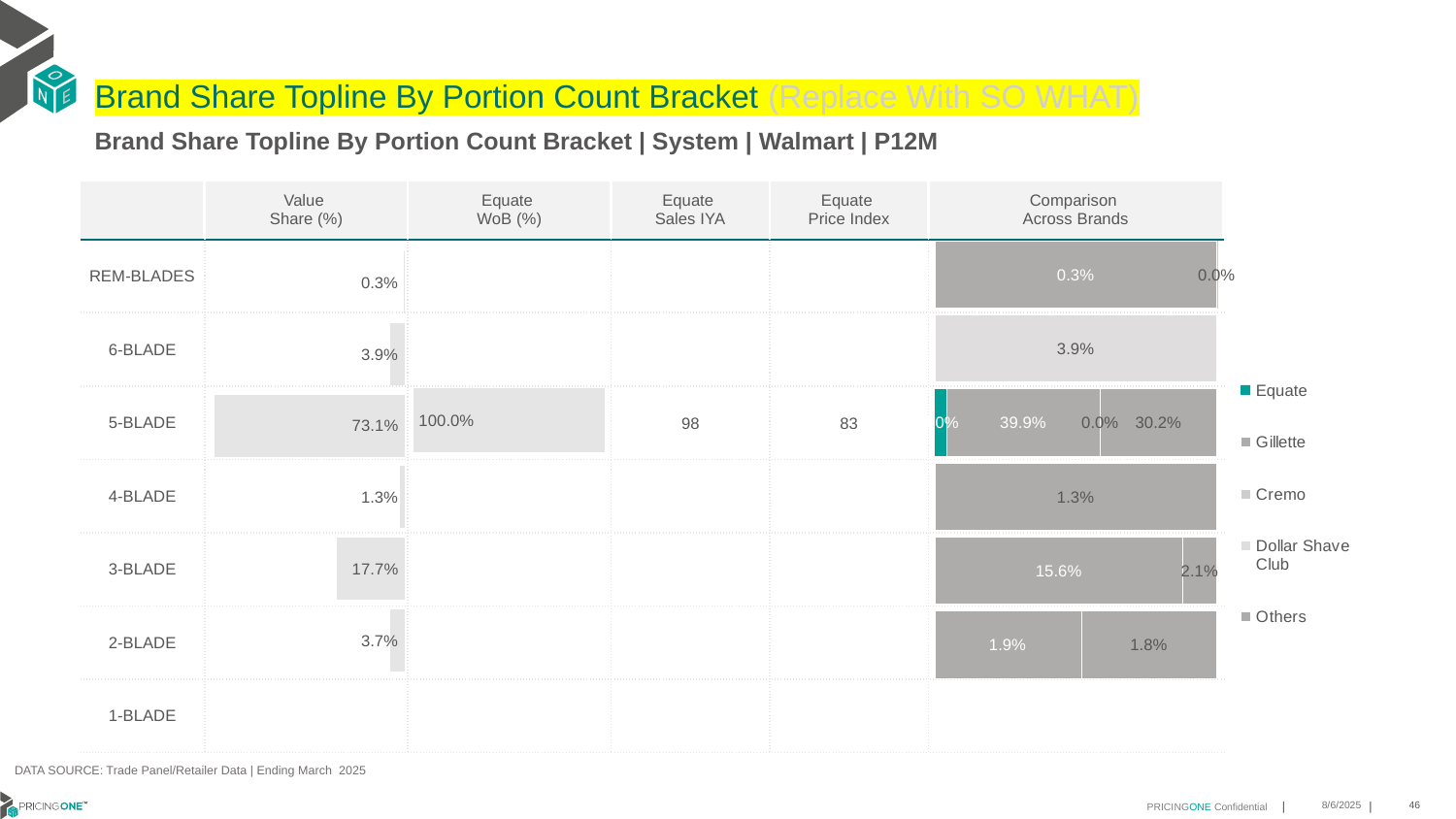

# Brand Share Topline By Portion Count Bracket (Replace With SO WHAT)
Brand Share Topline By Portion Count Bracket | System | Walmart | P12M
|  | Value Share (%) | Equate WoB (%) | Equate Sales IYA | Equate Price Index | Comparison Across Brands |
| --- | --- | --- | --- | --- | --- |
| REM-BLADES |  |  |  |  |  |
| 6-BLADE |  |  |  |  |  |
| 5-BLADE |  |  | 98 | 83 |  |
| 4-BLADE |  |  |  |  |  |
| 3-BLADE |  |  |  |  |  |
| 2-BLADE |  |  |  |  |  |
| 1-BLADE |  |  |  |  |  |

### Chart

| Category | Equate | Gillette | Cremo | Dollar Shave Club | Others |
|---|---|---|---|---|---|
| REM-BLADES | None | 0.0031166100330094234 | 7.952161785772416e-07 | None | None |
| 6-BLADE | None | None | None | 0.0387171241165945 | None |
| 5-BLADE | 0.030087535272314406 | 0.3986198804688102 | 0.00040256453211158505 | None | 0.3017131524245665 |
| 4-BLADE | None | None | None | None | 0.013270488673514401 |
| 3-BLADE | None | 0.15560291502940912 | None | None | 0.021289891754020403 |
| 2-BLADE | None | 0.019282359405673397 | None | None | 0.017864461642683887 |
| 1-BLADE | None | None | None | None | None |

### Chart

| Category | Value Share |
|---|---|
|  | 0.0031194084655157147 |

### Chart

| Category | Brand WoB % |
|---|---|
|  | None |
DATA SOURCE: Trade Panel/Retailer Data | Ending March  2025

8/6/2025
46